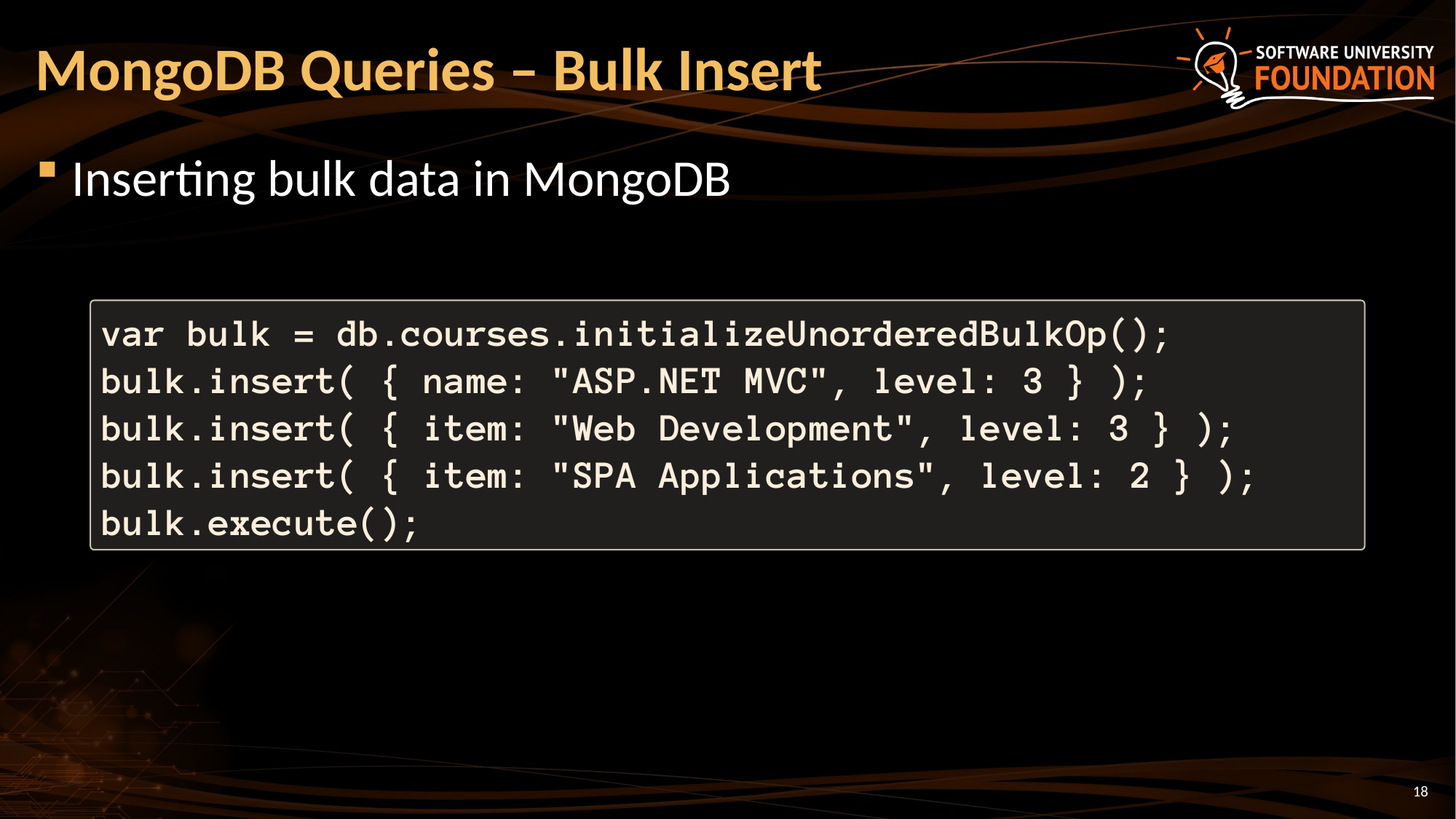

# MongoDB Queries – Bulk Insert
Inserting bulk data in MongoDB
var bulk = db.courses.initializeUnorderedBulkOp();
bulk.insert( { name: "ASP.NET MVC", level: 3 } );
bulk.insert( { item: "Web Development", level: 3 } );
bulk.insert( { item: "SPA Applications", level: 2 } );
bulk.execute();
18